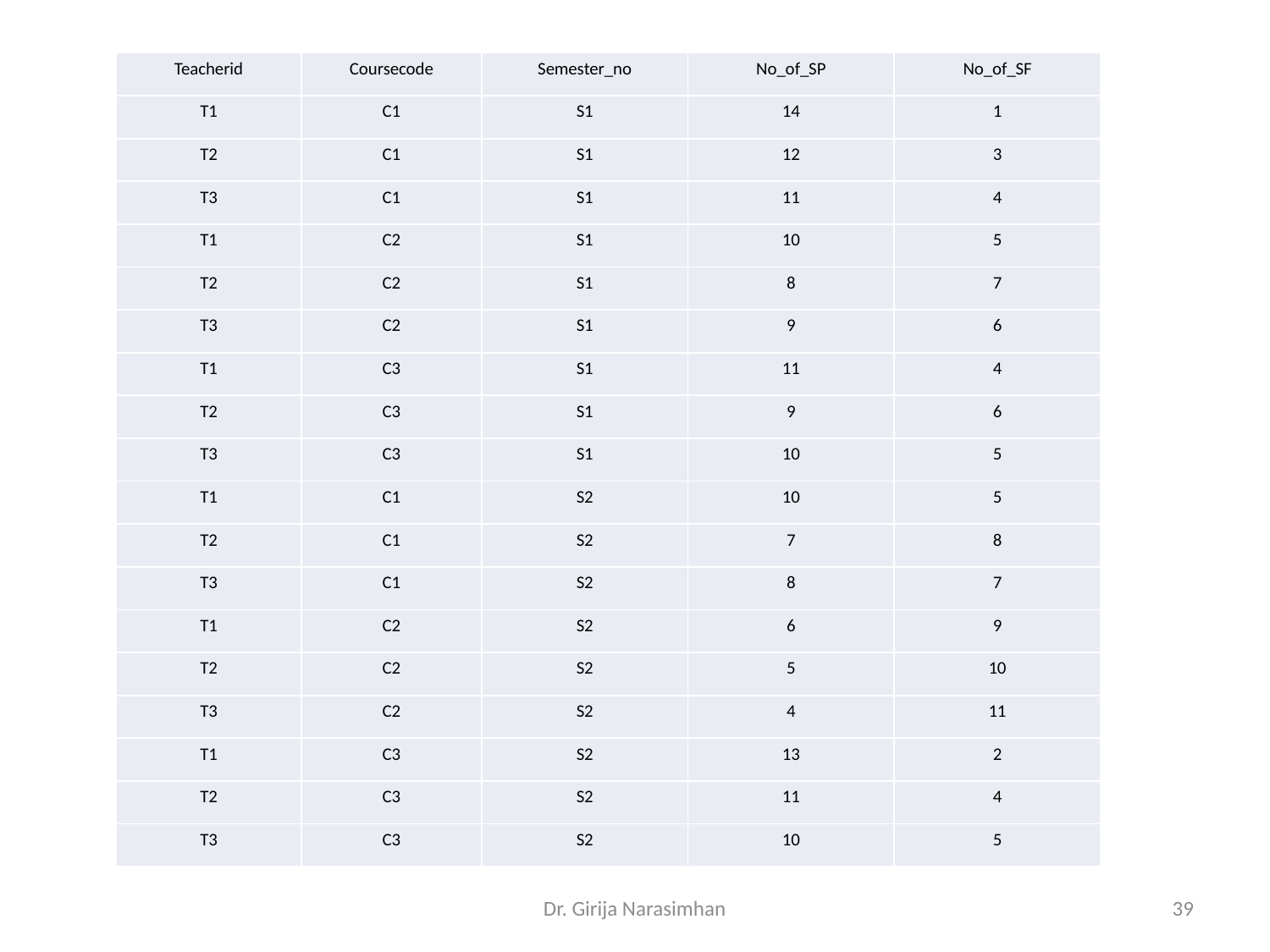

| Teacherid | Coursecode | Semester\_no | No\_of\_SP | No\_of\_SF |
| --- | --- | --- | --- | --- |
| T1 | C1 | S1 | 14 | 1 |
| T2 | C1 | S1 | 12 | 3 |
| T3 | C1 | S1 | 11 | 4 |
| T1 | C2 | S1 | 10 | 5 |
| T2 | C2 | S1 | 8 | 7 |
| T3 | C2 | S1 | 9 | 6 |
| T1 | C3 | S1 | 11 | 4 |
| T2 | C3 | S1 | 9 | 6 |
| T3 | C3 | S1 | 10 | 5 |
| T1 | C1 | S2 | 10 | 5 |
| T2 | C1 | S2 | 7 | 8 |
| T3 | C1 | S2 | 8 | 7 |
| T1 | C2 | S2 | 6 | 9 |
| T2 | C2 | S2 | 5 | 10 |
| T3 | C2 | S2 | 4 | 11 |
| T1 | C3 | S2 | 13 | 2 |
| T2 | C3 | S2 | 11 | 4 |
| T3 | C3 | S2 | 10 | 5 |
Dr. Girija Narasimhan
39